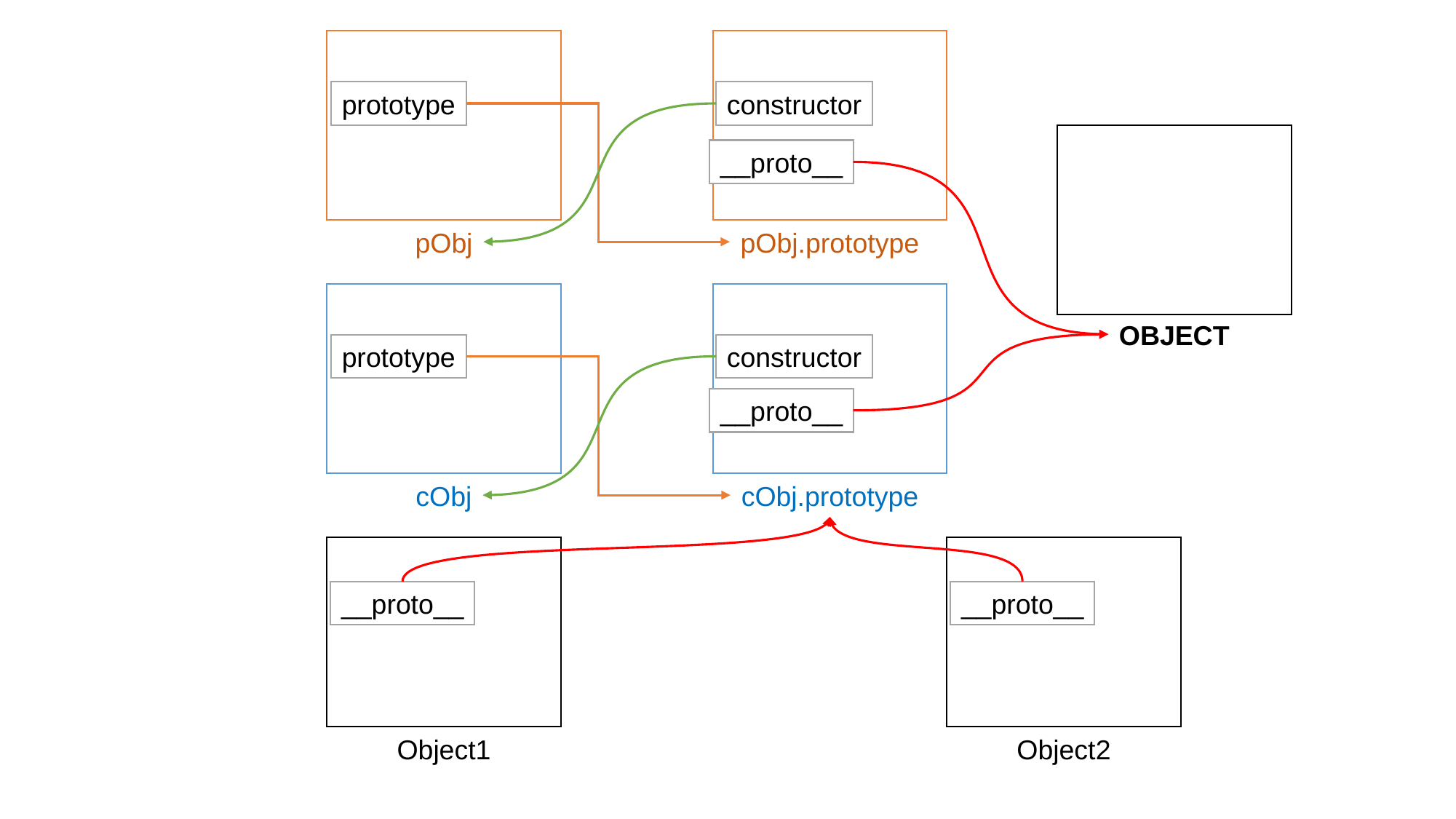

prototype
constructor

__proto__
pObj
pObj.prototype

OBJECT
prototype
constructor
__proto__
cObj
cObj.prototype

__proto__
__proto__
Object1
Object2